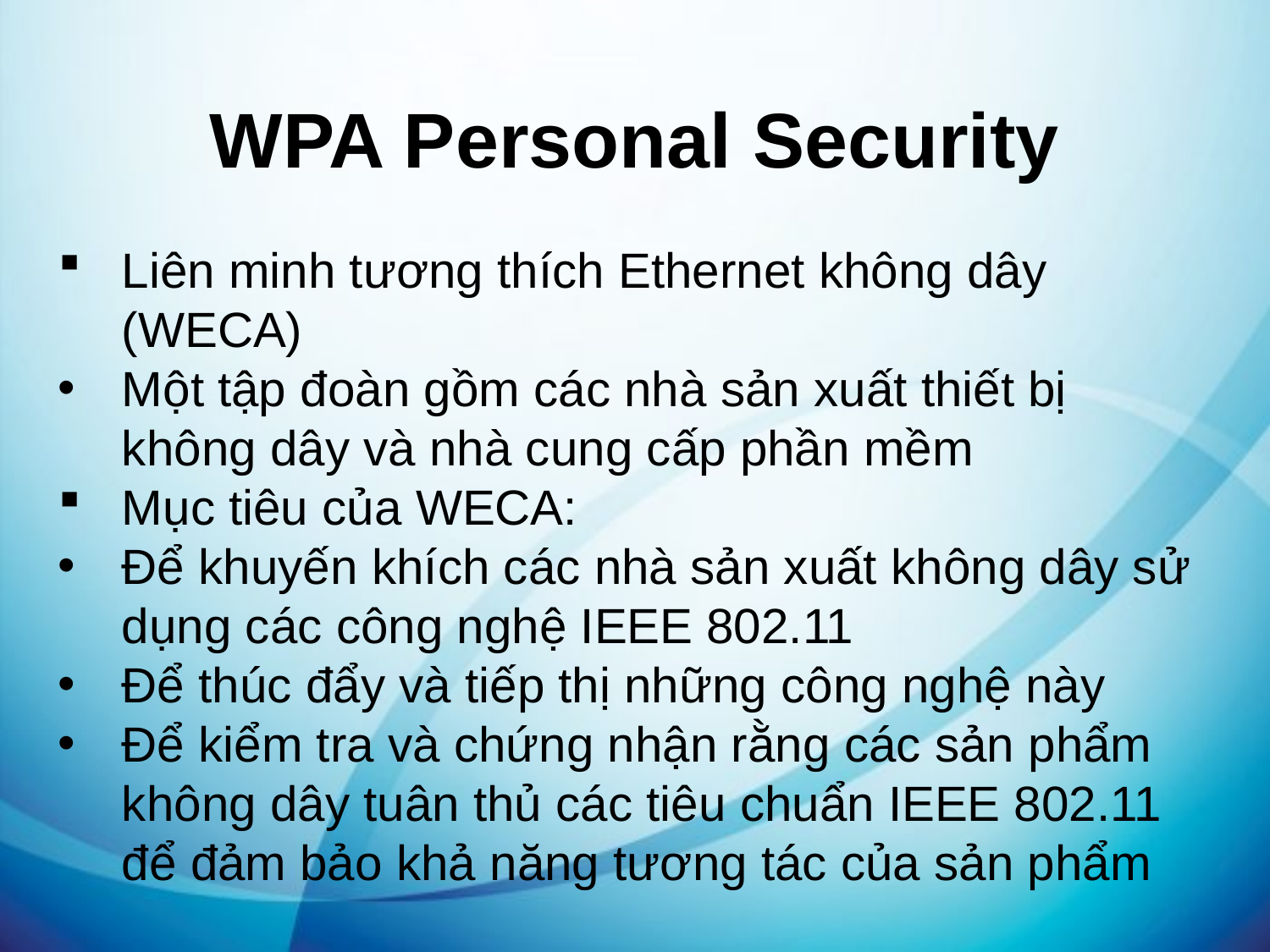

WPA Personal Security
Liên minh tương thích Ethernet không dây (WECA)
Một tập đoàn gồm các nhà sản xuất thiết bị không dây và nhà cung cấp phần mềm
Mục tiêu của WECA:
Để khuyến khích các nhà sản xuất không dây sử dụng các công nghệ IEEE 802.11
Để thúc đẩy và tiếp thị những công nghệ này
Để kiểm tra và chứng nhận rằng các sản phẩm không dây tuân thủ các tiêu chuẩn IEEE 802.11 để đảm bảo khả năng tương tác của sản phẩm